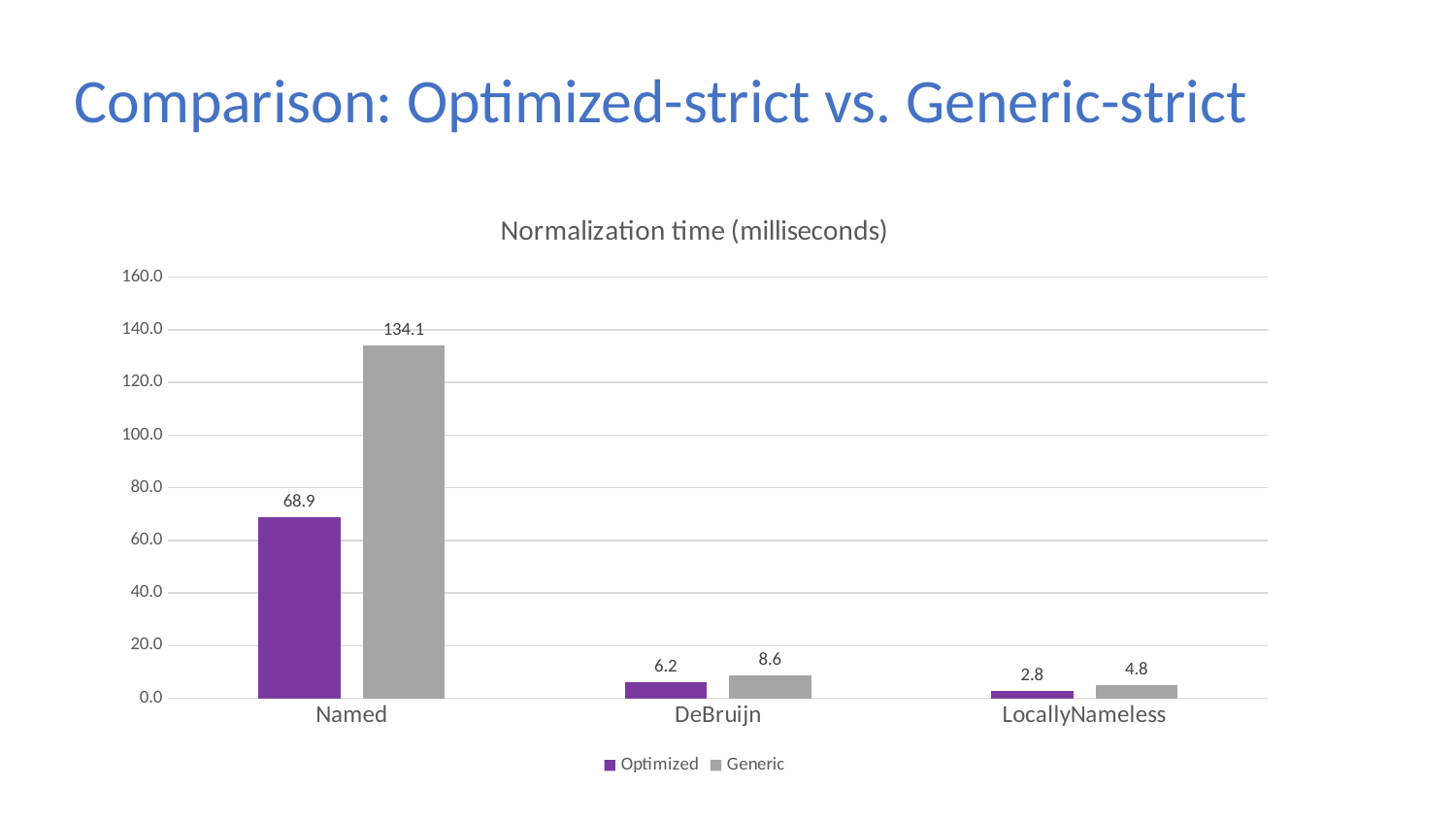

# Comparison: Optimized-strict vs. Generic-strict

### Chart: Normalization time (milliseconds)

| Category | Optimized | Generic |
|---|---|---|
| Named | 68.94750938716331 | 134.063620758379 |
| DeBruijn | 6.24561565655794 | 8.64739176591043 |
| LocallyNameless | 2.79045794487684 | 4.81253688401278 |